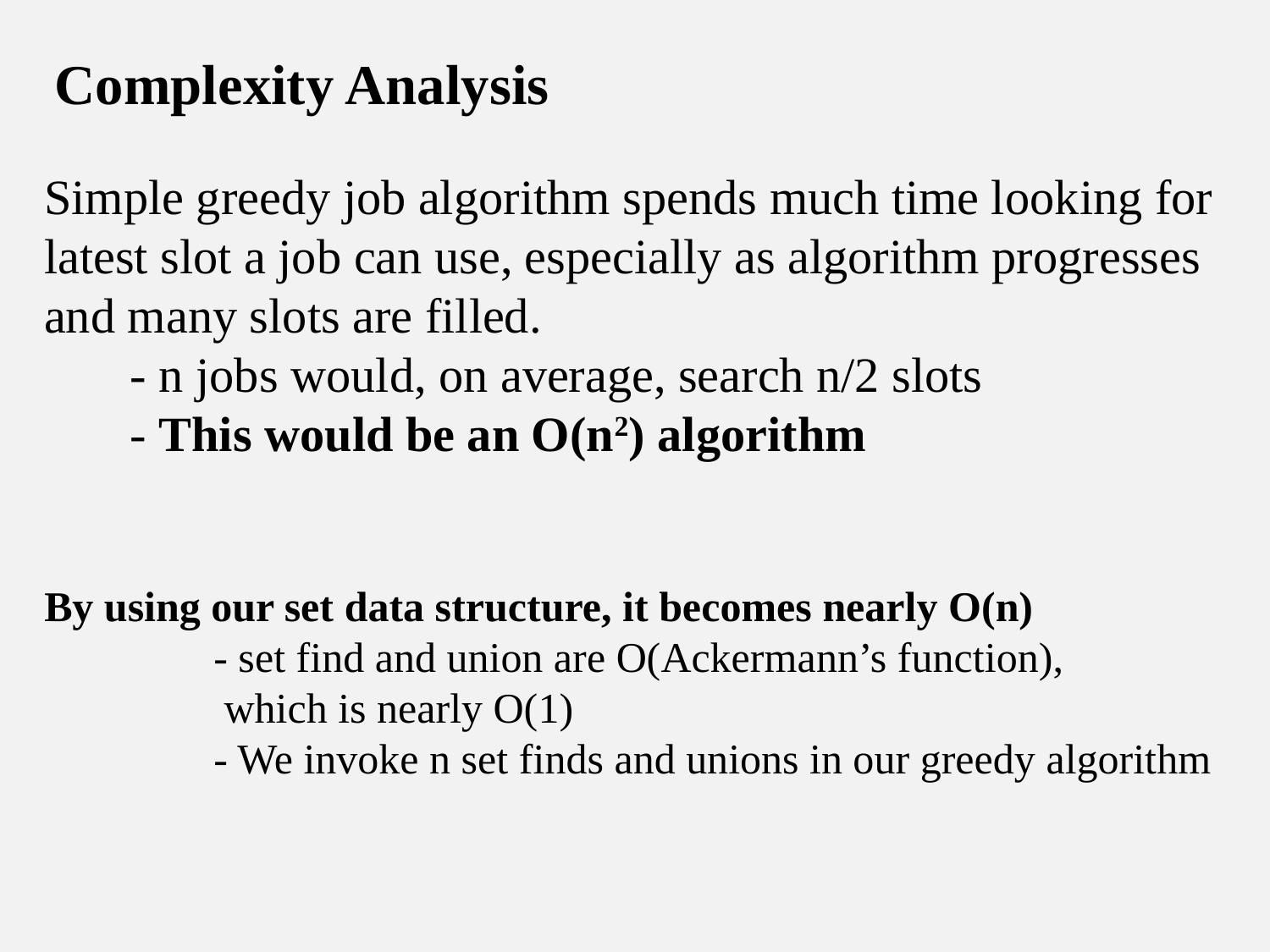

Complexity Analysis
Simple greedy job algorithm spends much time looking for latest slot a job can use, especially as algorithm progresses and many slots are filled.
       - n jobs would, on average, search n/2 slots
       - This would be an O(n2) algorithm

By using our set data structure, it becomes nearly O(n)
                - set find and union are O(Ackermann’s function),
                 which is nearly O(1)
                - We invoke n set finds and unions in our greedy algorithm